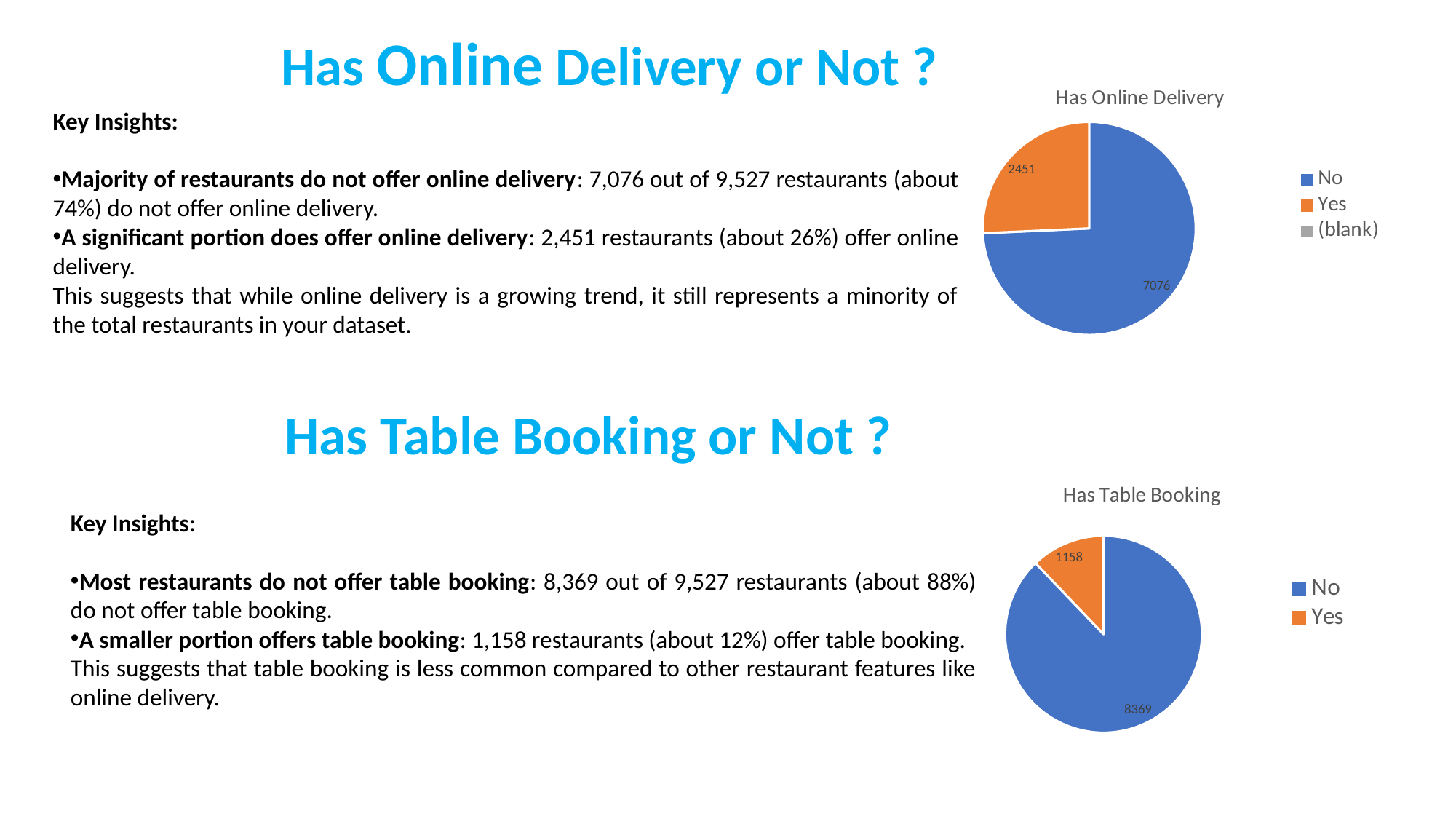

Has Online Delivery or Not ?

### Chart: Has Online Delivery

| Category | Total |
|---|---|
| No | 7076.0 |
| Yes | 2451.0 |
| (blank) | None |
Key Insights:

Majority of restaurants do not offer online delivery: 7,076 out of 9,527 restaurants (about 74%) do not offer online delivery.
A significant portion does offer online delivery: 2,451 restaurants (about 26%) offer online delivery.
This suggests that while online delivery is a growing trend, it still represents a minority of the total restaurants in your dataset.
Has Table Booking or Not ?

### Chart: Has Table Booking

| Category | Total |
|---|---|
| No | 8369.0 |
| Yes | 1158.0 |
Key Insights:

Most restaurants do not offer table booking: 8,369 out of 9,527 restaurants (about 88%) do not offer table booking.
A smaller portion offers table booking: 1,158 restaurants (about 12%) offer table booking.
This suggests that table booking is less common compared to other restaurant features like online delivery.